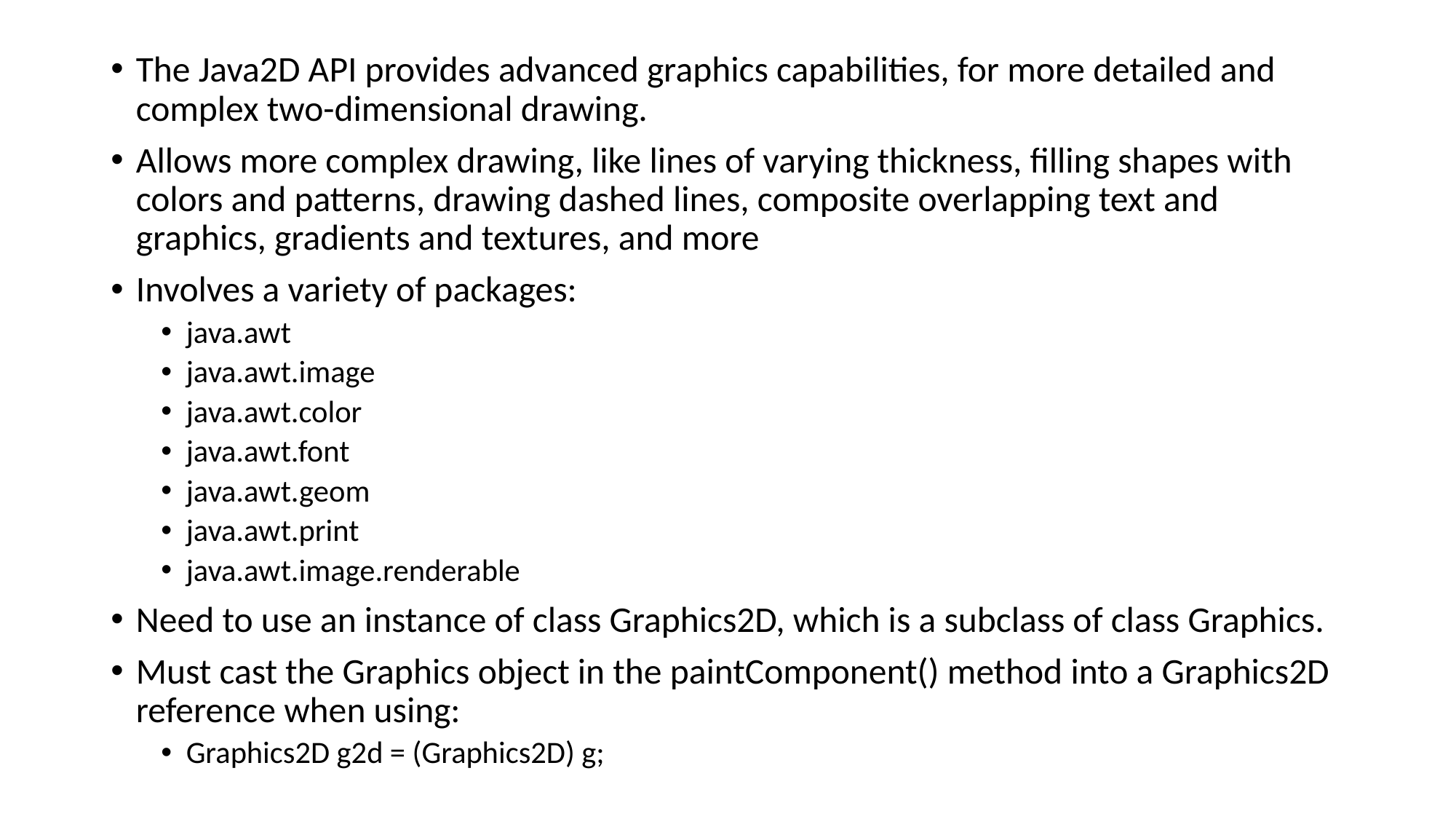

The Java2D API provides advanced graphics capabilities, for more detailed and complex two-dimensional drawing.
Allows more complex drawing, like lines of varying thickness, filling shapes with colors and patterns, drawing dashed lines, composite overlapping text and graphics, gradients and textures, and more
Involves a variety of packages:
java.awt
java.awt.image
java.awt.color
java.awt.font
java.awt.geom
java.awt.print
java.awt.image.renderable
Need to use an instance of class Graphics2D, which is a subclass of class Graphics.
Must cast the Graphics object in the paintComponent() method into a Graphics2D reference when using:
Graphics2D g2d = (Graphics2D) g;